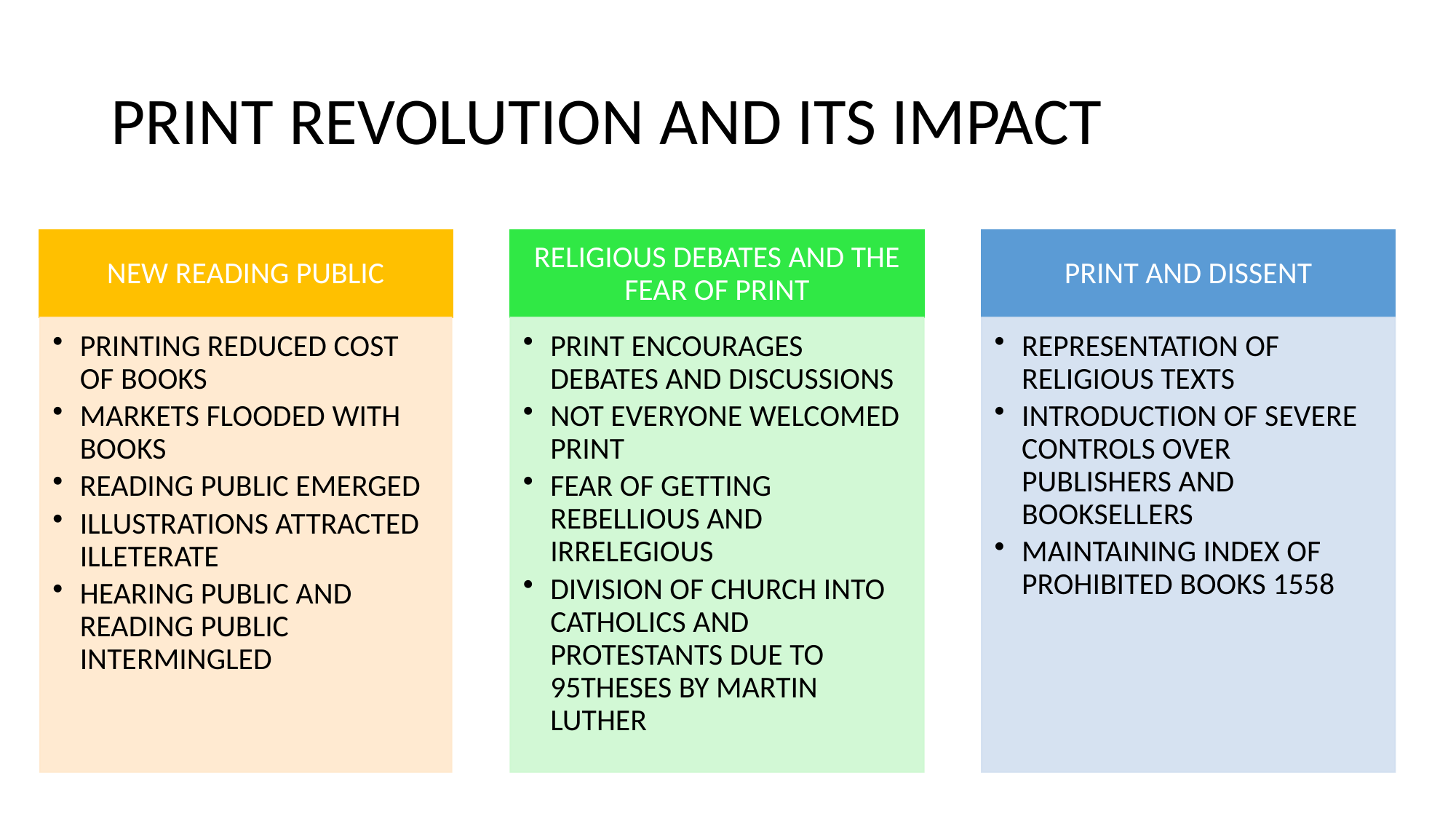

# PRINT REVOLUTION AND ITS IMPACT
NEW READING PUBLIC
PRINTING REDUCED COST OF BOOKS
MARKETS FLOODED WITH BOOKS
READING PUBLIC EMERGED
ILLUSTRATIONS ATTRACTED ILLETERATE
HEARING PUBLIC AND READING PUBLIC INTERMINGLED
RELIGIOUS DEBATES AND THE FEAR OF PRINT
PRINT ENCOURAGES DEBATES AND DISCUSSIONS
NOT EVERYONE WELCOMED PRINT
FEAR OF GETTING REBELLIOUS AND IRRELEGIOUS
DIVISION OF CHURCH INTO CATHOLICS AND PROTESTANTS DUE TO 95THESES BY MARTIN LUTHER
PRINT AND DISSENT
REPRESENTATION OF RELIGIOUS TEXTS
INTRODUCTION OF SEVERE CONTROLS OVER PUBLISHERS AND BOOKSELLERS
MAINTAINING INDEX OF PROHIBITED BOOKS 1558